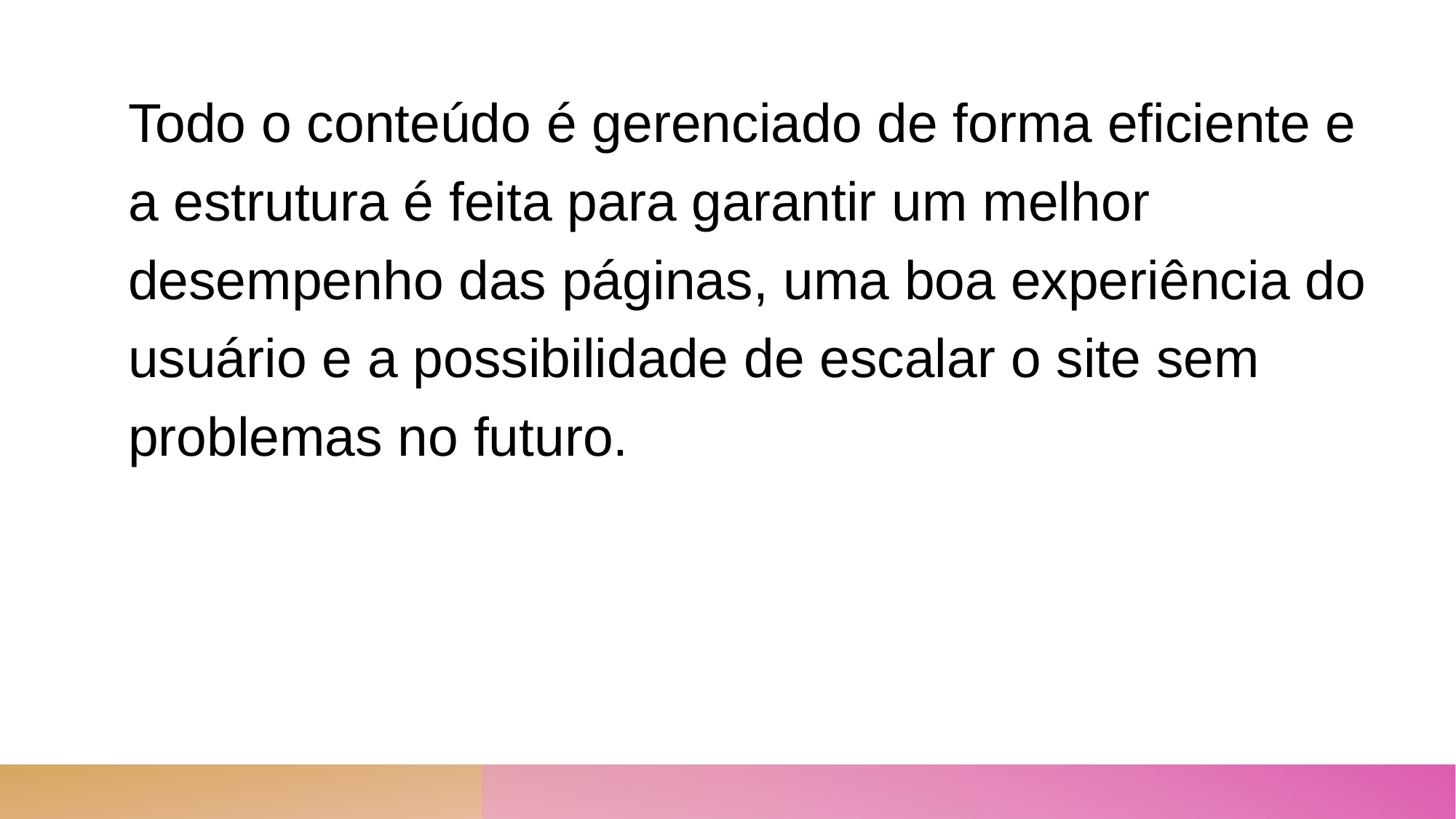

Todo o conteúdo é gerenciado de forma eficiente e a estrutura é feita para garantir um melhor desempenho das páginas, uma boa experiência do usuário e a possibilidade de escalar o site sem problemas no futuro.